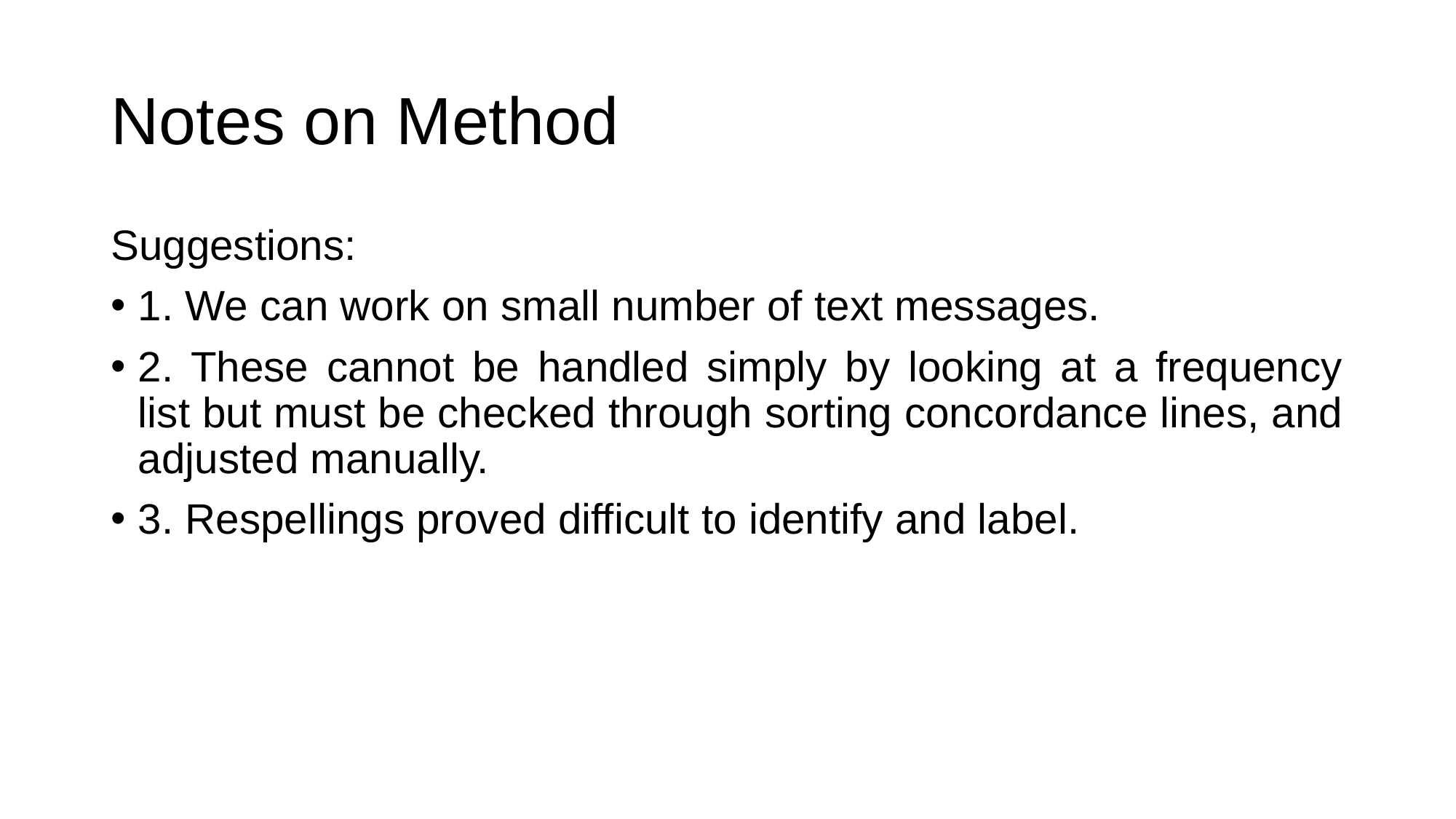

# Notes on Method
Suggestions:
1. We can work on small number of text messages.
2. These cannot be handled simply by looking at a frequency list but must be checked through sorting concordance lines, and adjusted manually.
3. Respellings proved difficult to identify and label.